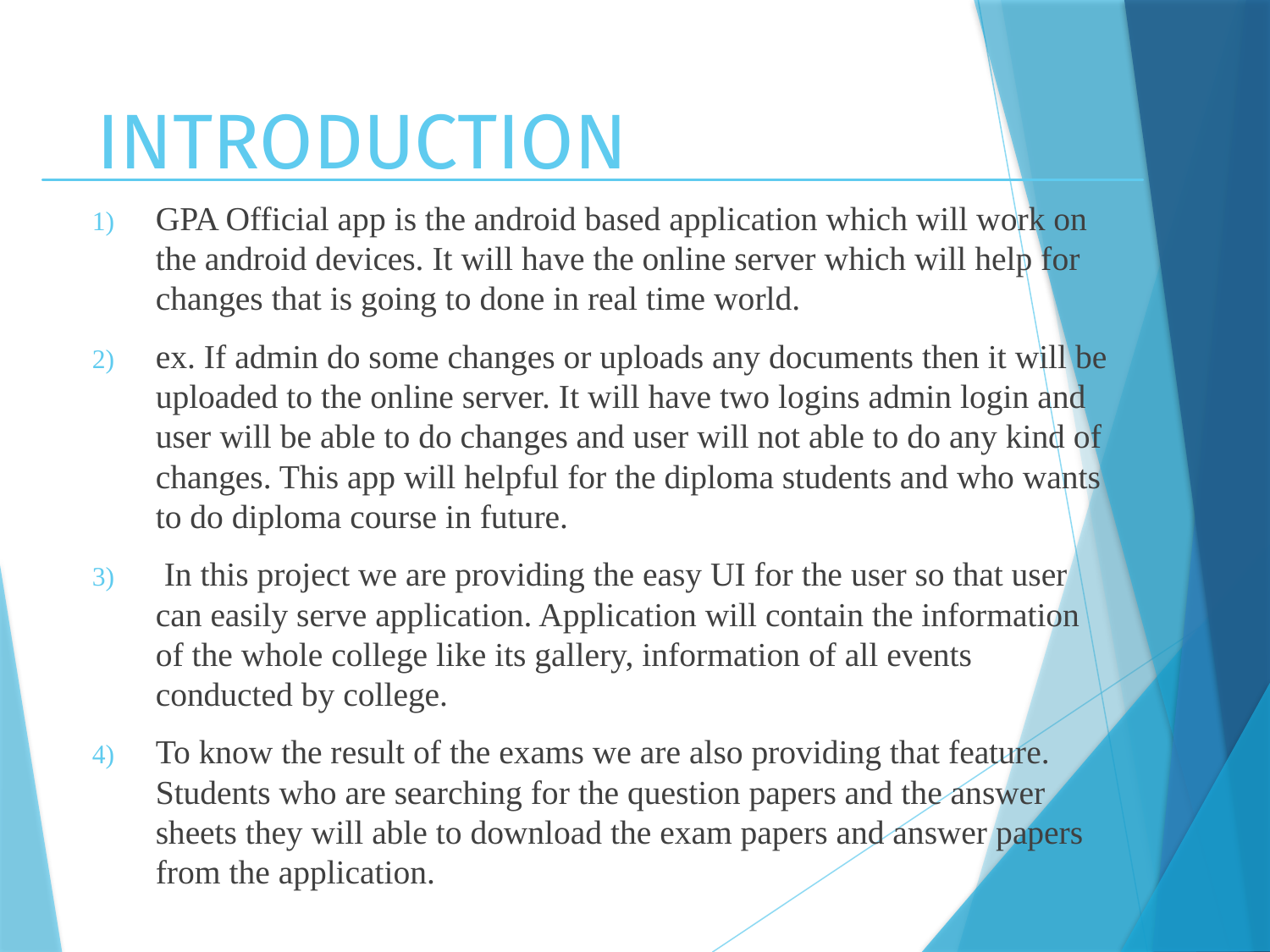

# INTRODUCTION
GPA Official app is the android based application which will work on the android devices. It will have the online server which will help for changes that is going to done in real time world.
ex. If admin do some changes or uploads any documents then it will be uploaded to the online server. It will have two logins admin login and user will be able to do changes and user will not able to do any kind of changes. This app will helpful for the diploma students and who wants to do diploma course in future.
 In this project we are providing the easy UI for the user so that user can easily serve application. Application will contain the information of the whole college like its gallery, information of all events conducted by college.
To know the result of the exams we are also providing that feature. Students who are searching for the question papers and the answer sheets they will able to download the exam papers and answer papers from the application.